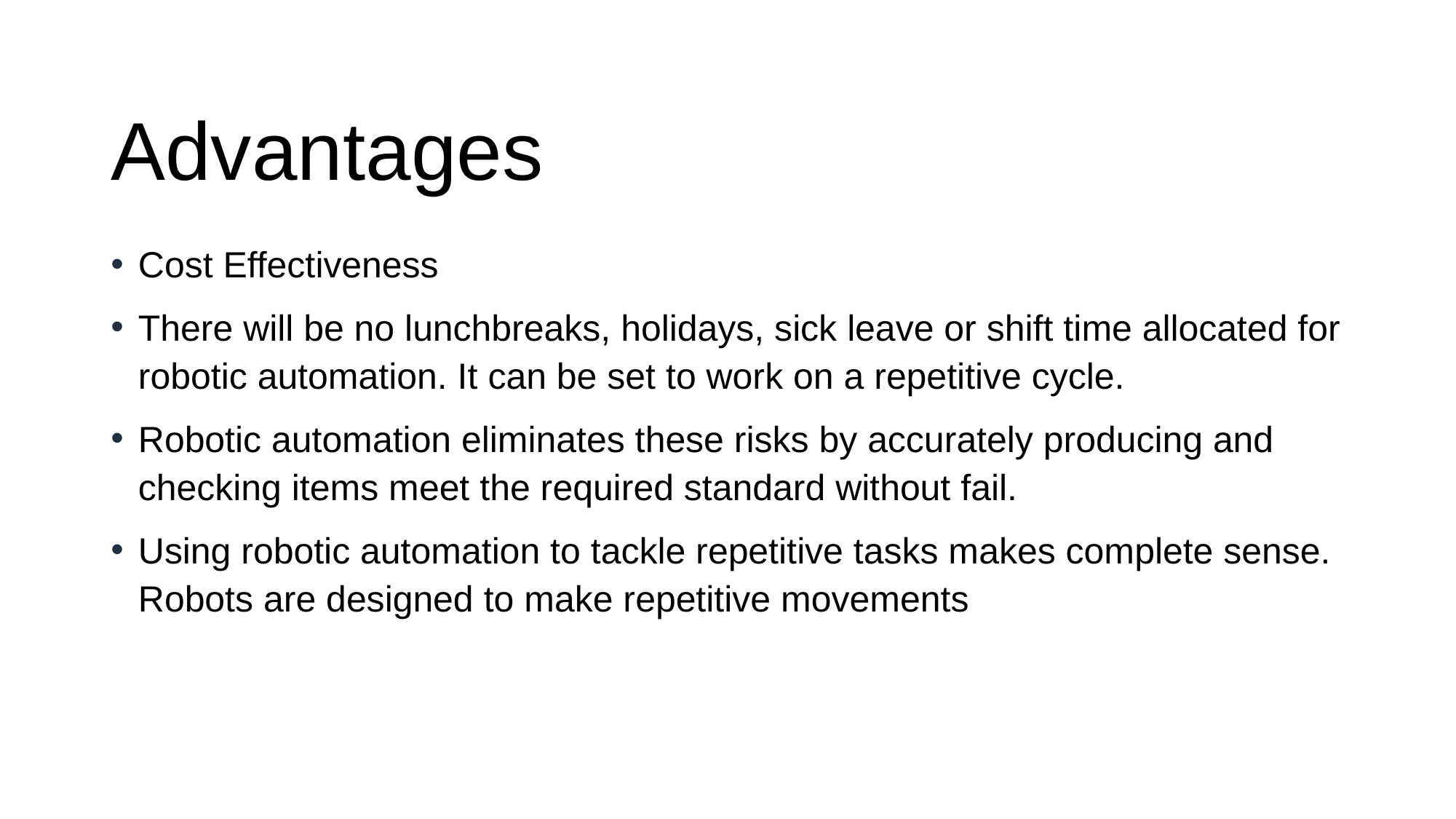

# Advantages
Cost Effectiveness
There will be no lunchbreaks, holidays, sick leave or shift time allocated for robotic automation. It can be set to work on a repetitive cycle.
Robotic automation eliminates these risks by accurately producing and checking items meet the required standard without fail.
Using robotic automation to tackle repetitive tasks makes complete sense. Robots are designed to make repetitive movements